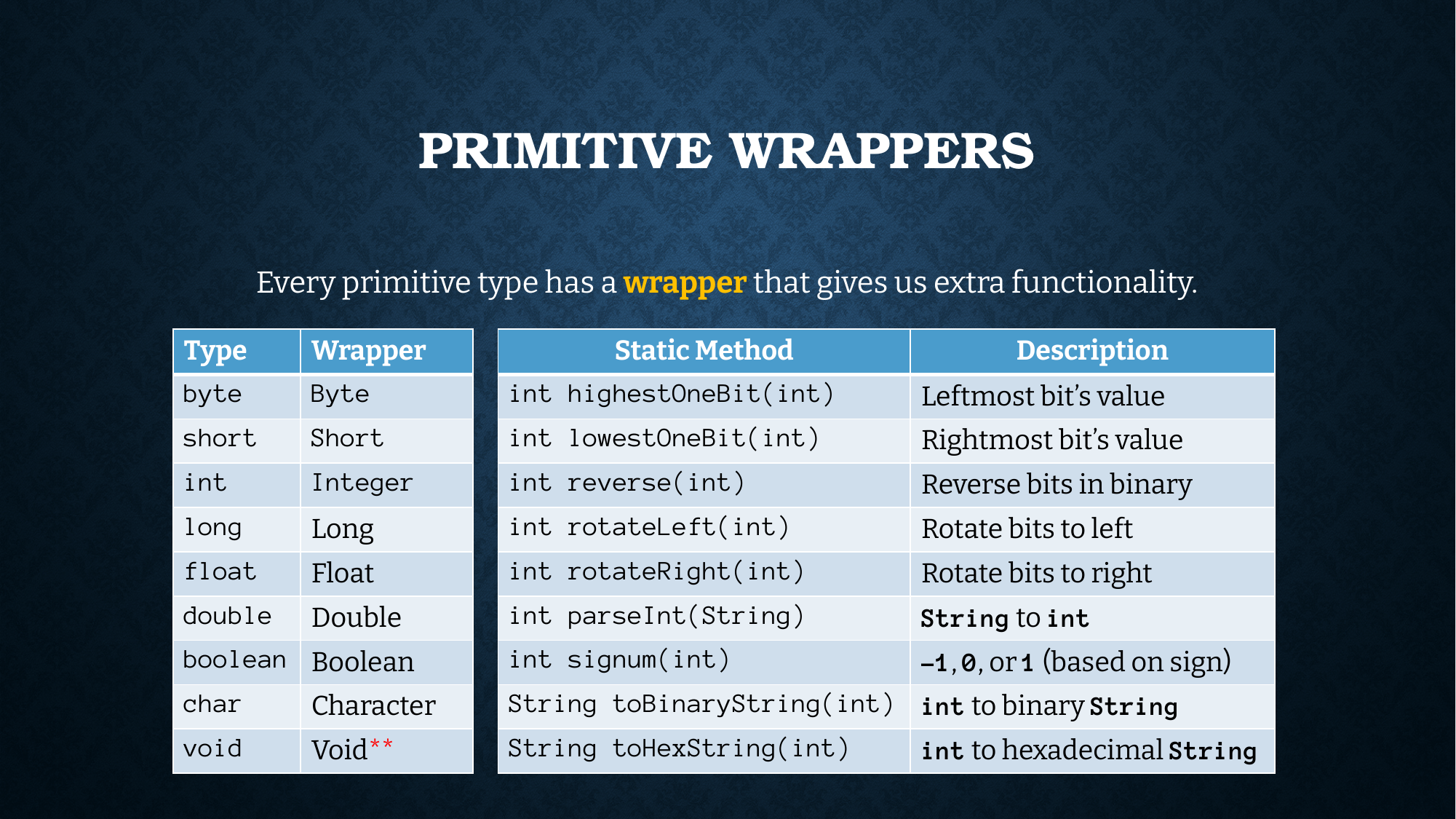

# Primitive Wrappers
Every primitive type has a wrapper that gives us extra functionality.
| Type | Wrapper |
| --- | --- |
| byte | Byte |
| short | Short |
| int | Integer |
| long | Long |
| float | Float |
| double | Double |
| boolean | Boolean |
| char | Character |
| void | Void\*\* |
| Static Method | Description |
| --- | --- |
| int highestOneBit(int) | Leftmost bit’s value |
| int lowestOneBit(int) | Rightmost bit’s value |
| int reverse(int) | Reverse bits in binary |
| int rotateLeft(int) | Rotate bits to left |
| int rotateRight(int) | Rotate bits to right |
| int parseInt(String) | String to int |
| int signum(int) | -1, 0, or 1 (based on sign) |
| String toBinaryString(int) | int to binary String |
| String toHexString(int) | int to hexadecimal String |